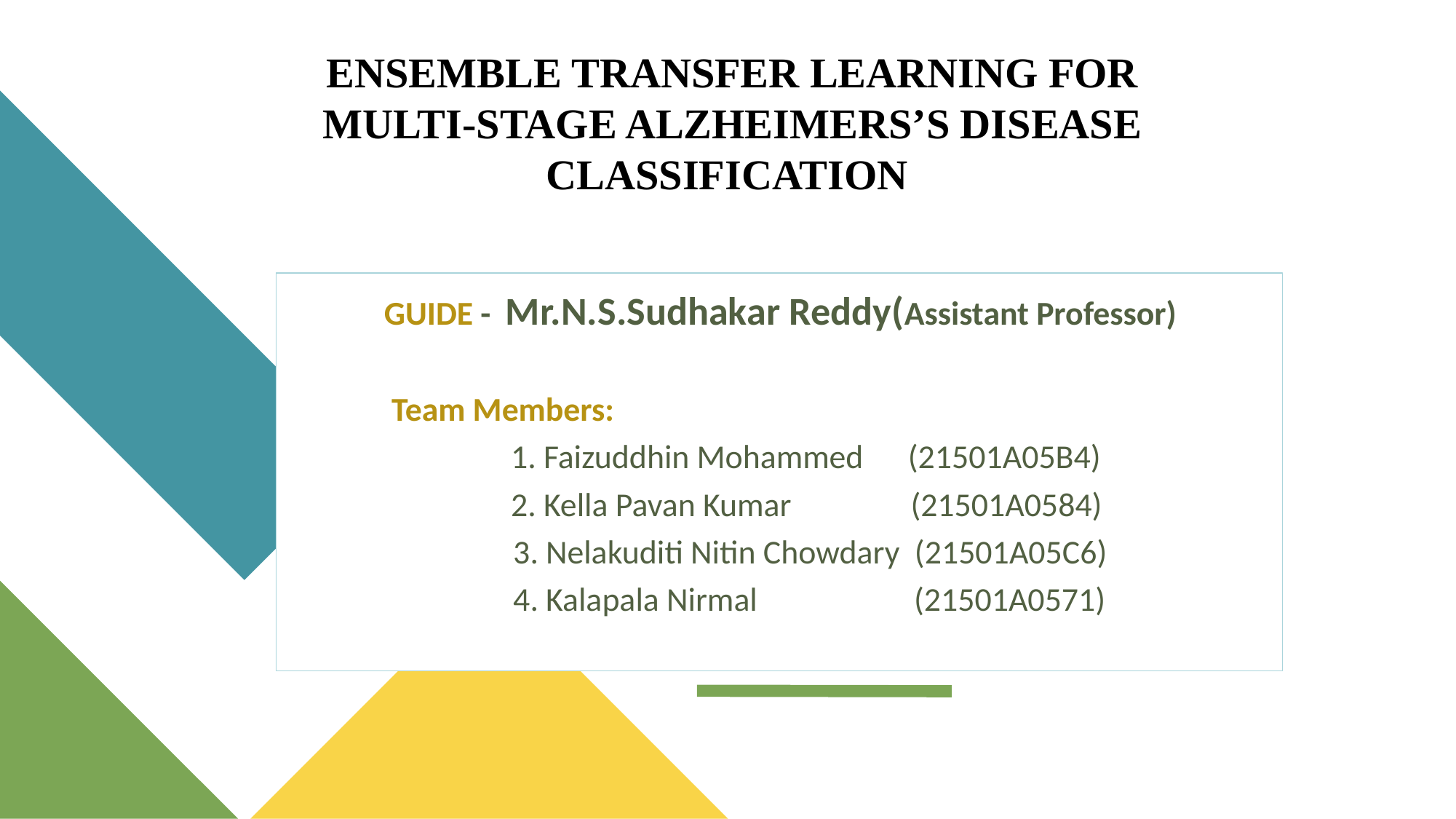

# ENSEMBLE TRANSFER LEARNING FOR MULTI-STAGE ALZHEIMERS’S DISEASE CLASSIFICATION
             GUIDE -  Mr.N.S.Sudhakar Reddy(Assistant Professor)

              Team Members:
                              1. Faizuddhin Mohammed      (21501A05B4)
                              2. Kella Pavan Kumar                (21501A0584)
                           3. Nelakuditi Nitin Chowdary  (21501A05C6)
                           4. Kalapala Nirmal                     (21501A0571)